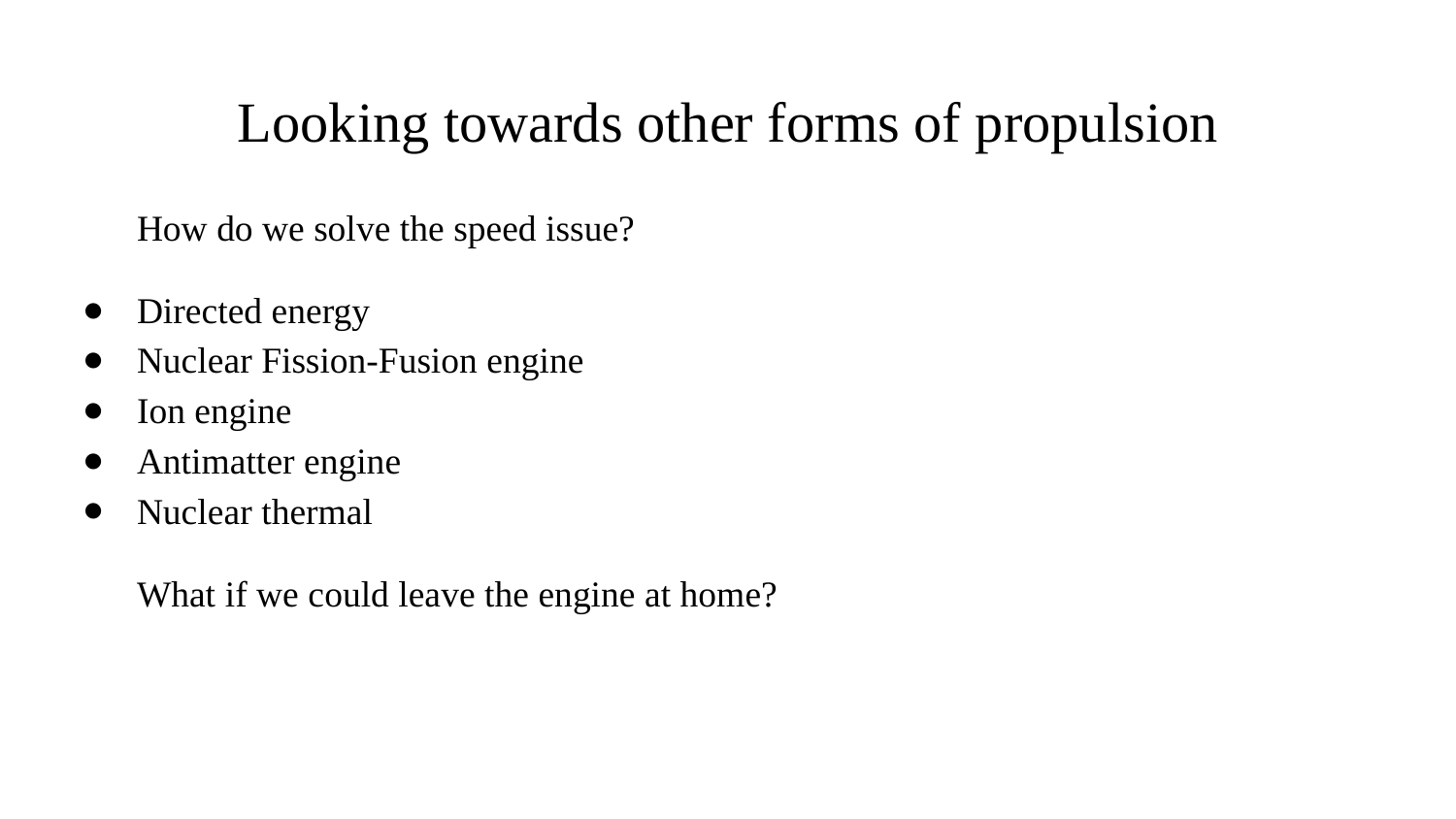

# Looking towards other forms of propulsion
How do we solve the speed issue?
Directed energy
Nuclear Fission-Fusion engine
Ion engine
Antimatter engine
Nuclear thermal
What if we could leave the engine at home?